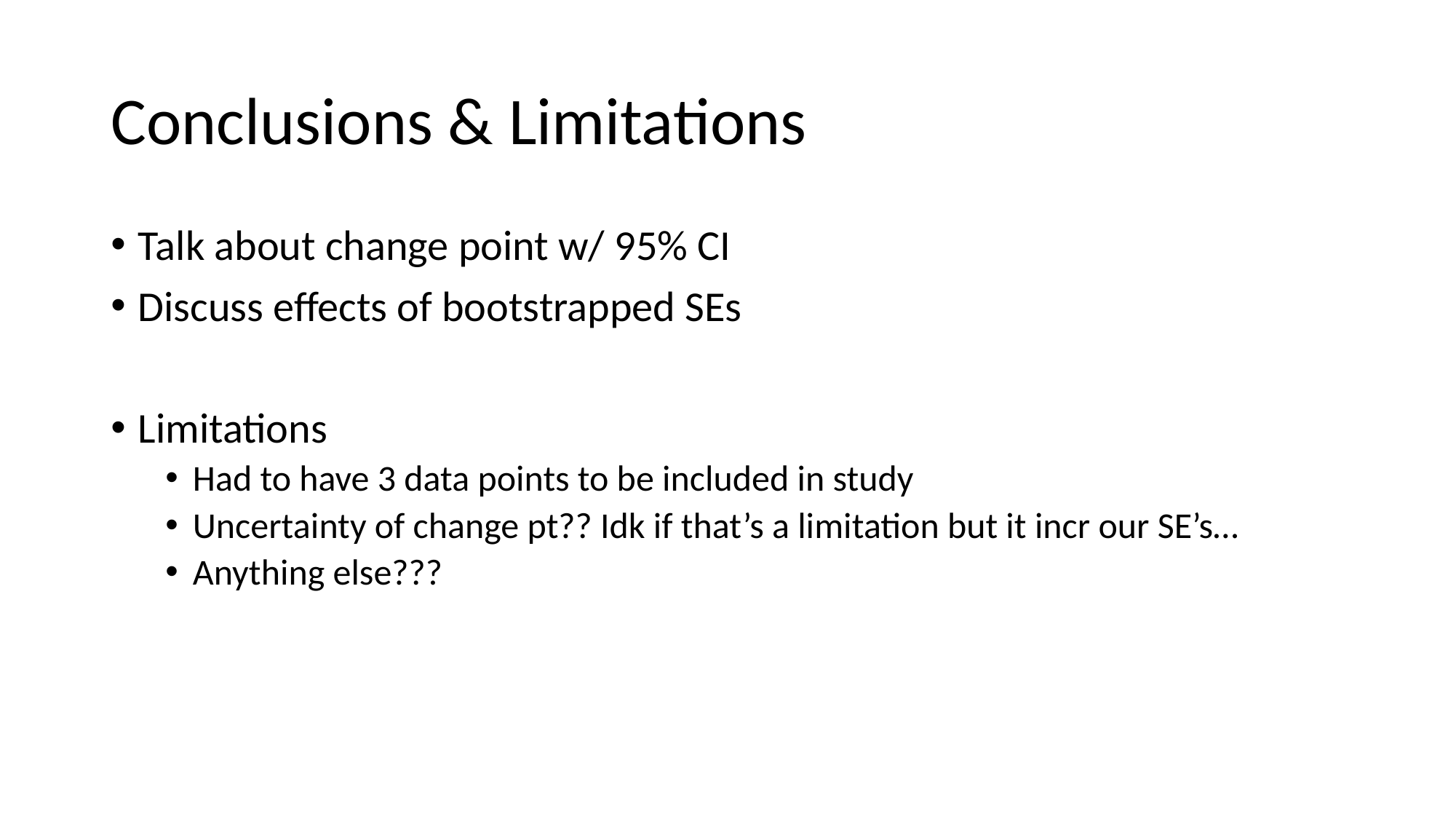

# Conclusions & Limitations
Talk about change point w/ 95% CI
Discuss effects of bootstrapped SEs

Limitations
Had to have 3 data points to be included in study
Uncertainty of change pt?? Idk if that’s a limitation but it incr our SE’s…
Anything else???